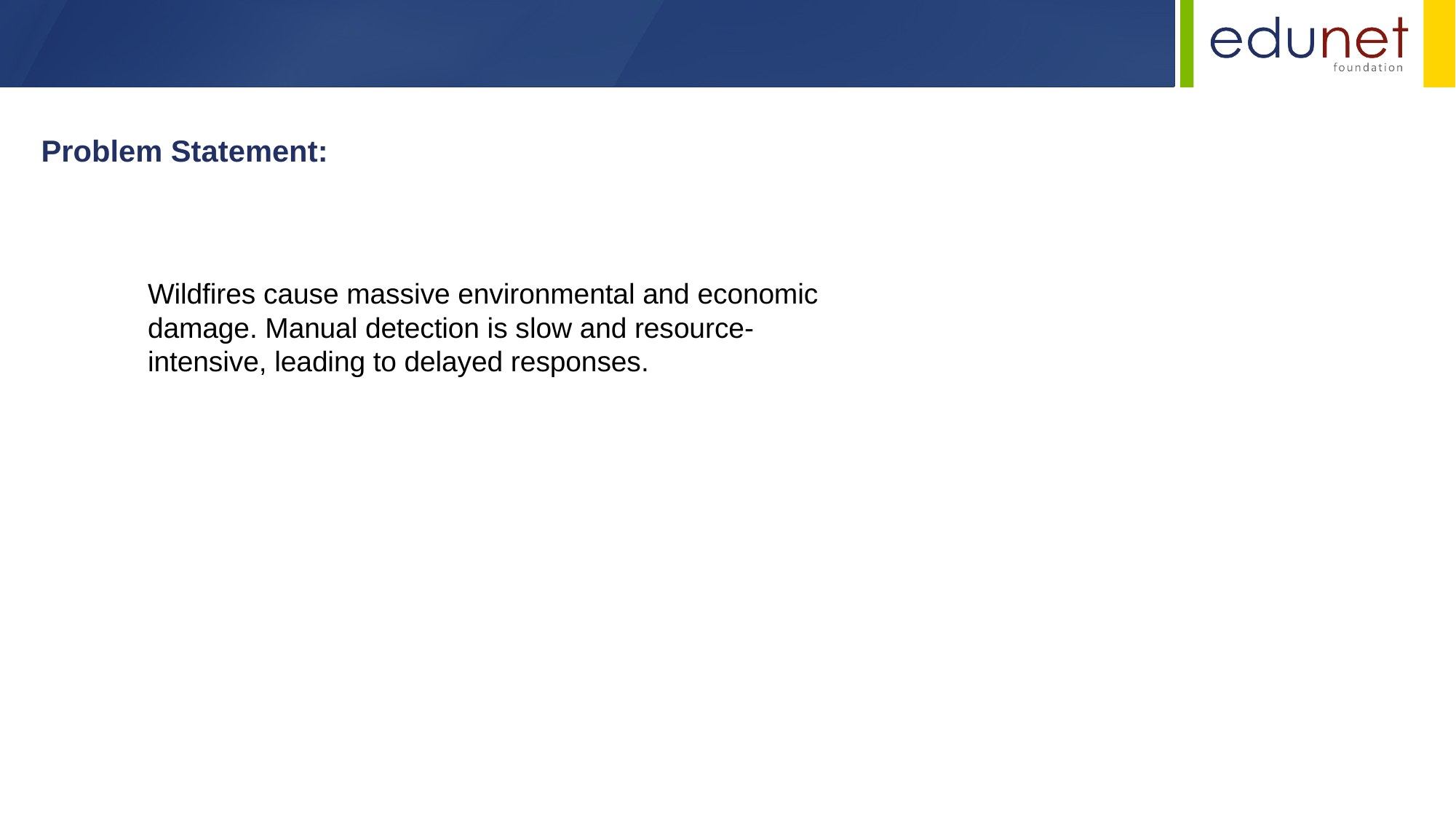

Problem Statement:
Wildfires cause massive environmental and economic damage. Manual detection is slow and resource-intensive, leading to delayed responses.